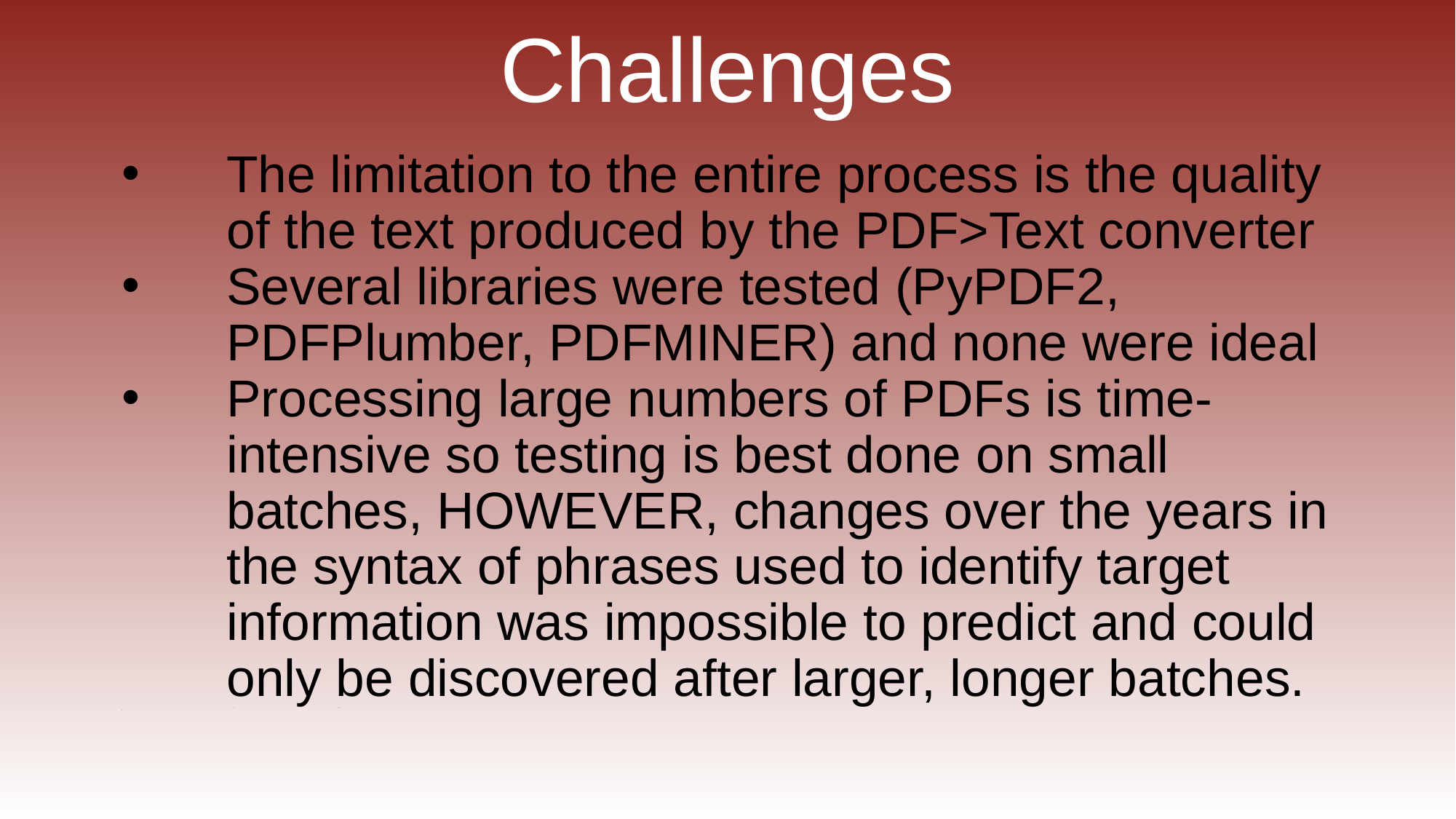

# Challenges
The limitation to the entire process is the quality of the text produced by the PDF>Text converter
Several libraries were tested (PyPDF2, PDFPlumber, PDFMINER) and none were ideal
Processing large numbers of PDFs is time-intensive so testing is best done on small batches, HOWEVER, changes over the years in the syntax of phrases used to identify target information was impossible to predict and could only be discovered after larger, longer batches.
F